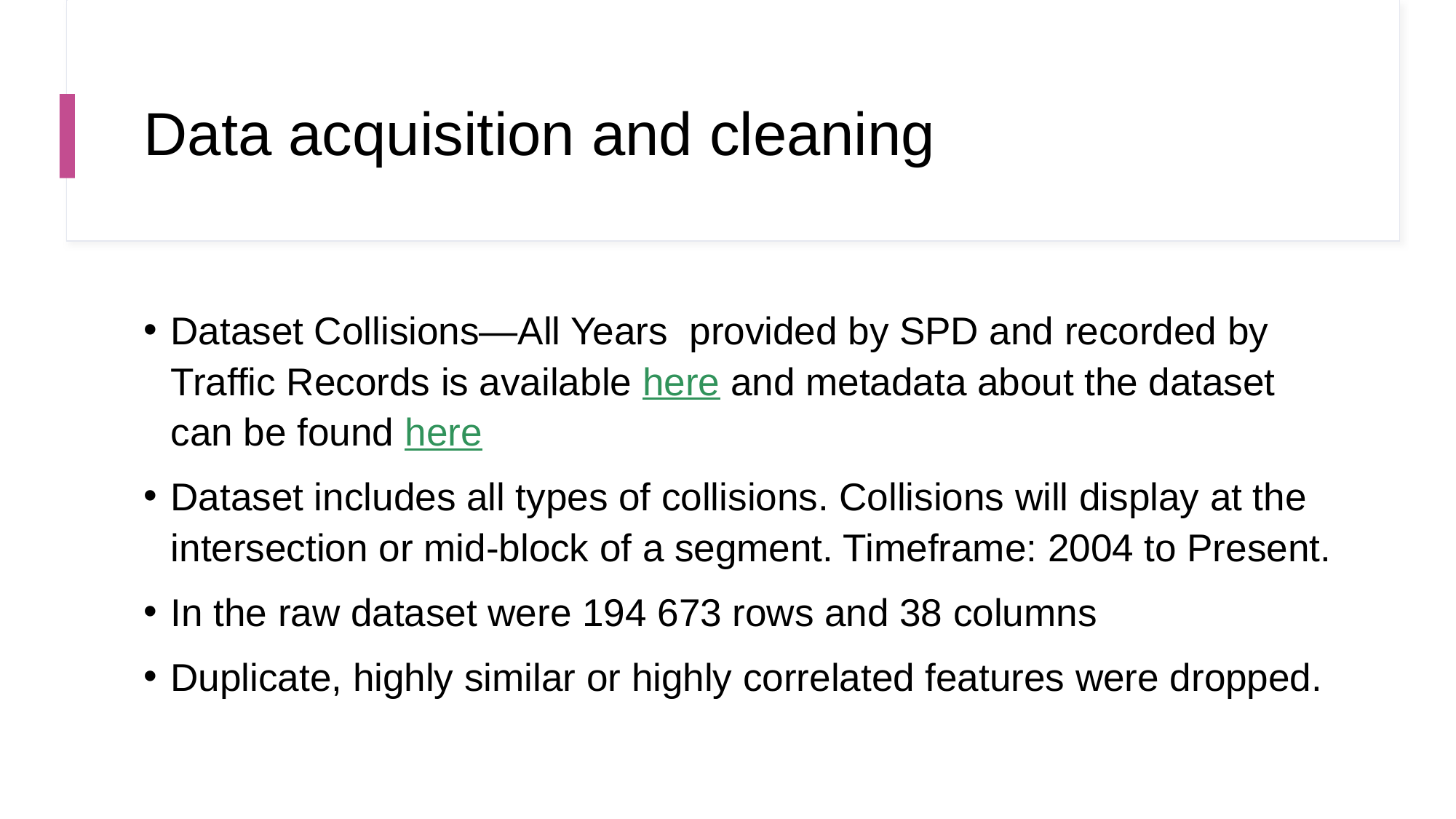

# Data acquisition and cleaning
Dataset Collisions—All Years  provided by SPD and recorded by Traffic Records is available here and metadata about the dataset can be found here
Dataset includes all types of collisions. Collisions will display at the intersection or mid-block of a segment. Timeframe: 2004 to Present.
In the raw dataset were 194 673 rows and 38 columns
Duplicate, highly similar or highly correlated features were dropped.